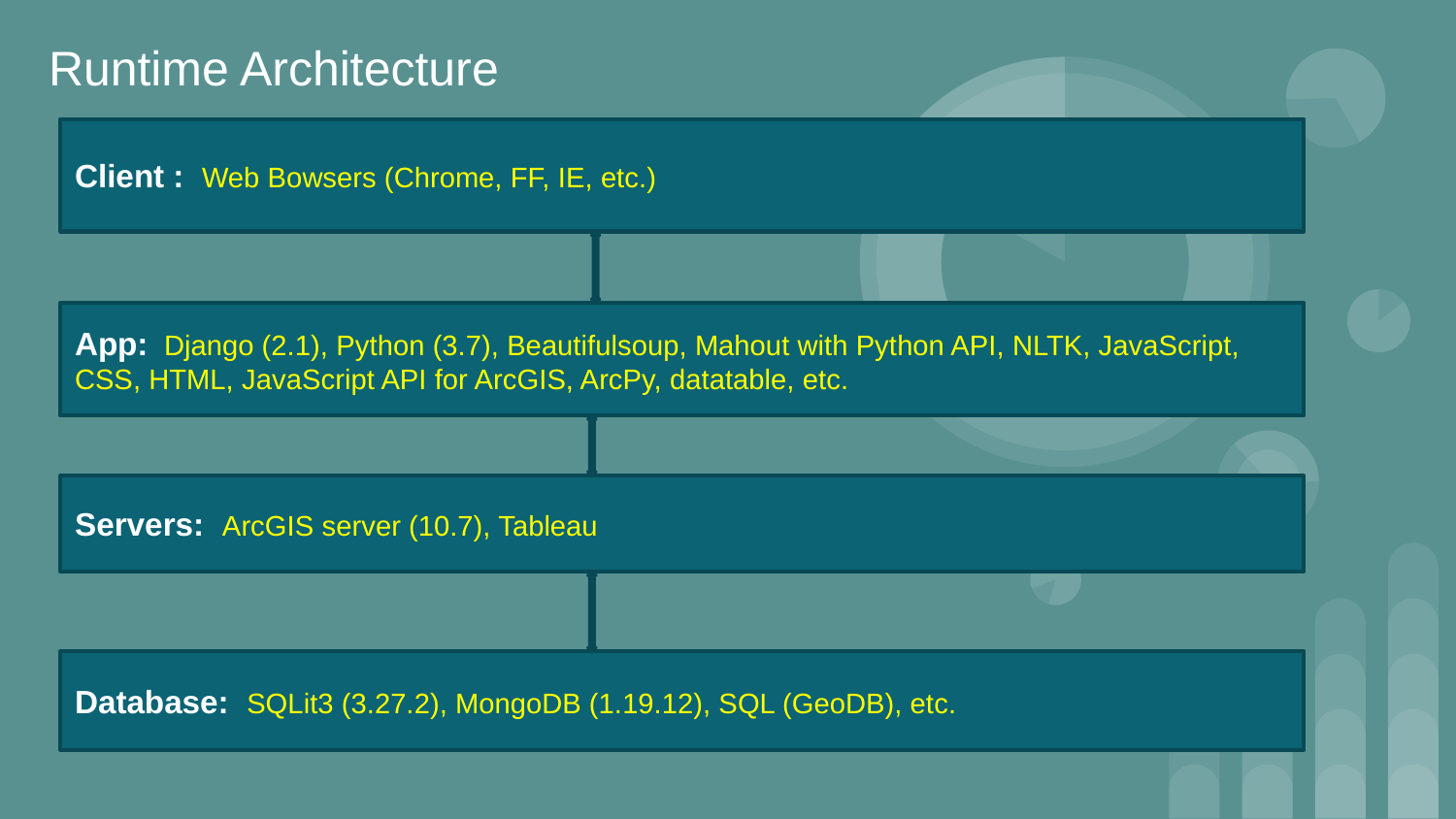

Runtime Architecture
Client :  Web Bowsers (Chrome, FF, IE, etc.)

App:  Django (2.1), Python (3.7), Beautifulsoup, Mahout with Python API, NLTK, JavaScript, CSS, HTML, JavaScript API for ArcGIS, ArcPy, datatable, etc.

Servers:  ArcGIS server (10.7), Tableau

Database:  SQLit3 (3.27.2), MongoDB (1.19.12), SQL (GeoDB), etc.